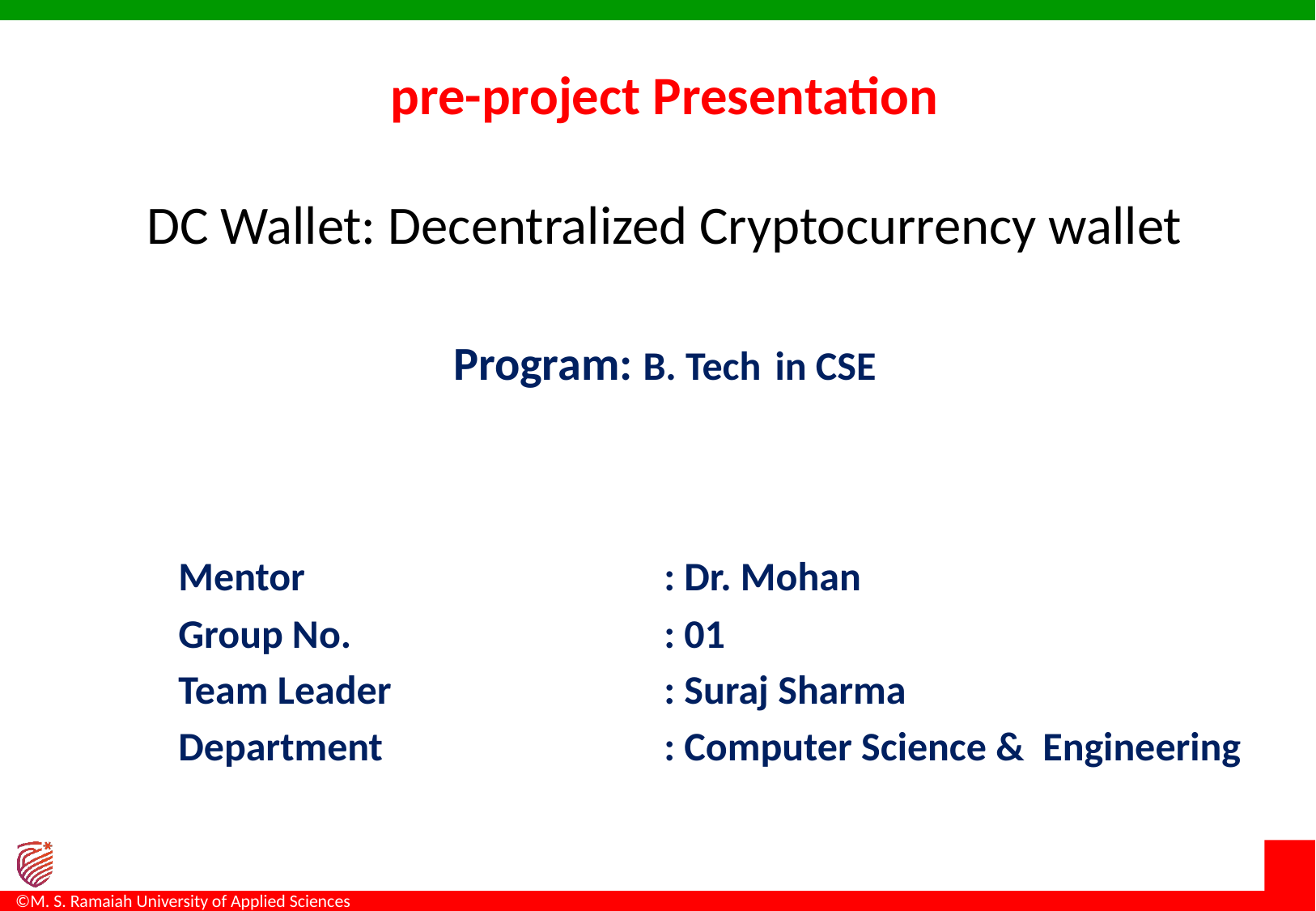

# pre-project Presentation DC Wallet: Decentralized Cryptocurrency wallet Program: B. Tech in CSE

Mentor  			: Dr. Mohan
Group No.			: 01
Team Leader			: Suraj Sharma
Department			: Computer Science &  Engineering